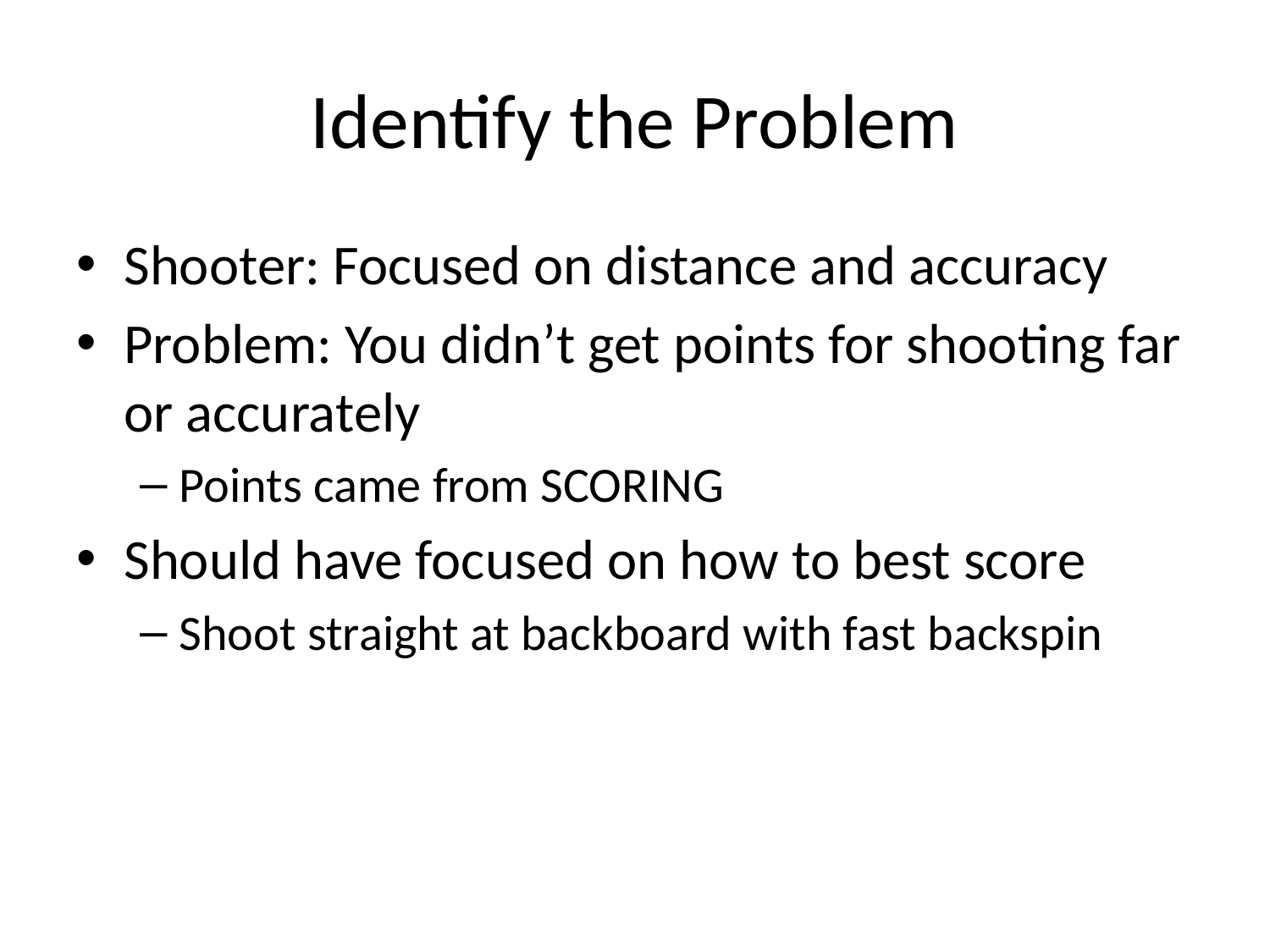

# Identify the Problem
Shooter: Focused on distance and accuracy
Problem: You didn’t get points for shooting far or accurately
Points came from SCORING
Should have focused on how to best score
Shoot straight at backboard with fast backspin